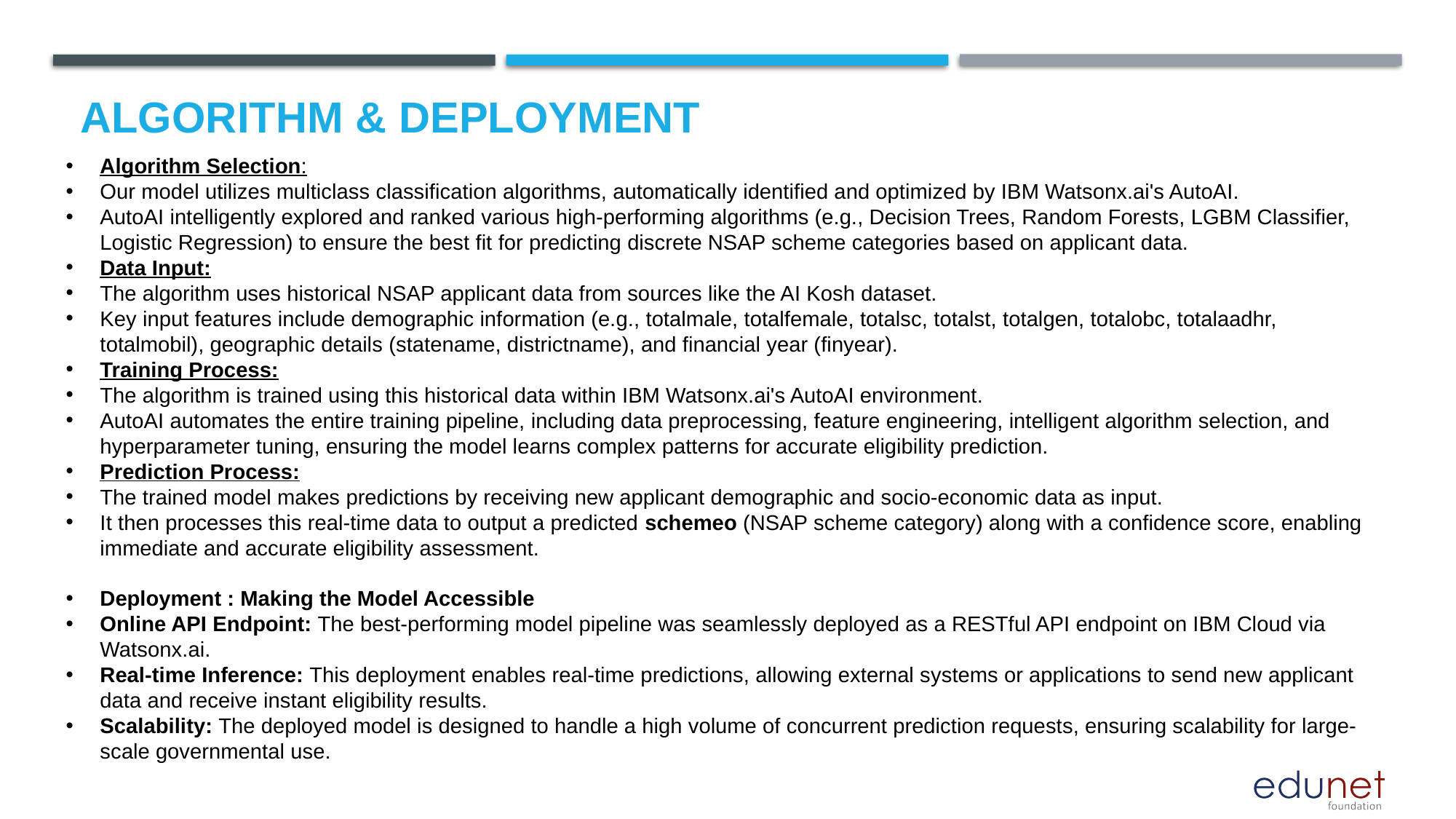

# Algorithm & Deployment
Algorithm Selection:
Our model utilizes multiclass classification algorithms, automatically identified and optimized by IBM Watsonx.ai's AutoAI.
AutoAI intelligently explored and ranked various high-performing algorithms (e.g., Decision Trees, Random Forests, LGBM Classifier, Logistic Regression) to ensure the best fit for predicting discrete NSAP scheme categories based on applicant data.
Data Input:
The algorithm uses historical NSAP applicant data from sources like the AI Kosh dataset.
Key input features include demographic information (e.g., totalmale, totalfemale, totalsc, totalst, totalgen, totalobc, totalaadhr, totalmobil), geographic details (statename, districtname), and financial year (finyear).
Training Process:
The algorithm is trained using this historical data within IBM Watsonx.ai's AutoAI environment.
AutoAI automates the entire training pipeline, including data preprocessing, feature engineering, intelligent algorithm selection, and hyperparameter tuning, ensuring the model learns complex patterns for accurate eligibility prediction.
Prediction Process:
The trained model makes predictions by receiving new applicant demographic and socio-economic data as input.
It then processes this real-time data to output a predicted schemeo (NSAP scheme category) along with a confidence score, enabling immediate and accurate eligibility assessment.

Deployment : Making the Model Accessible
Online API Endpoint: The best-performing model pipeline was seamlessly deployed as a RESTful API endpoint on IBM Cloud via Watsonx.ai.
Real-time Inference: This deployment enables real-time predictions, allowing external systems or applications to send new applicant data and receive instant eligibility results.
Scalability: The deployed model is designed to handle a high volume of concurrent prediction requests, ensuring scalability for large-scale governmental use.